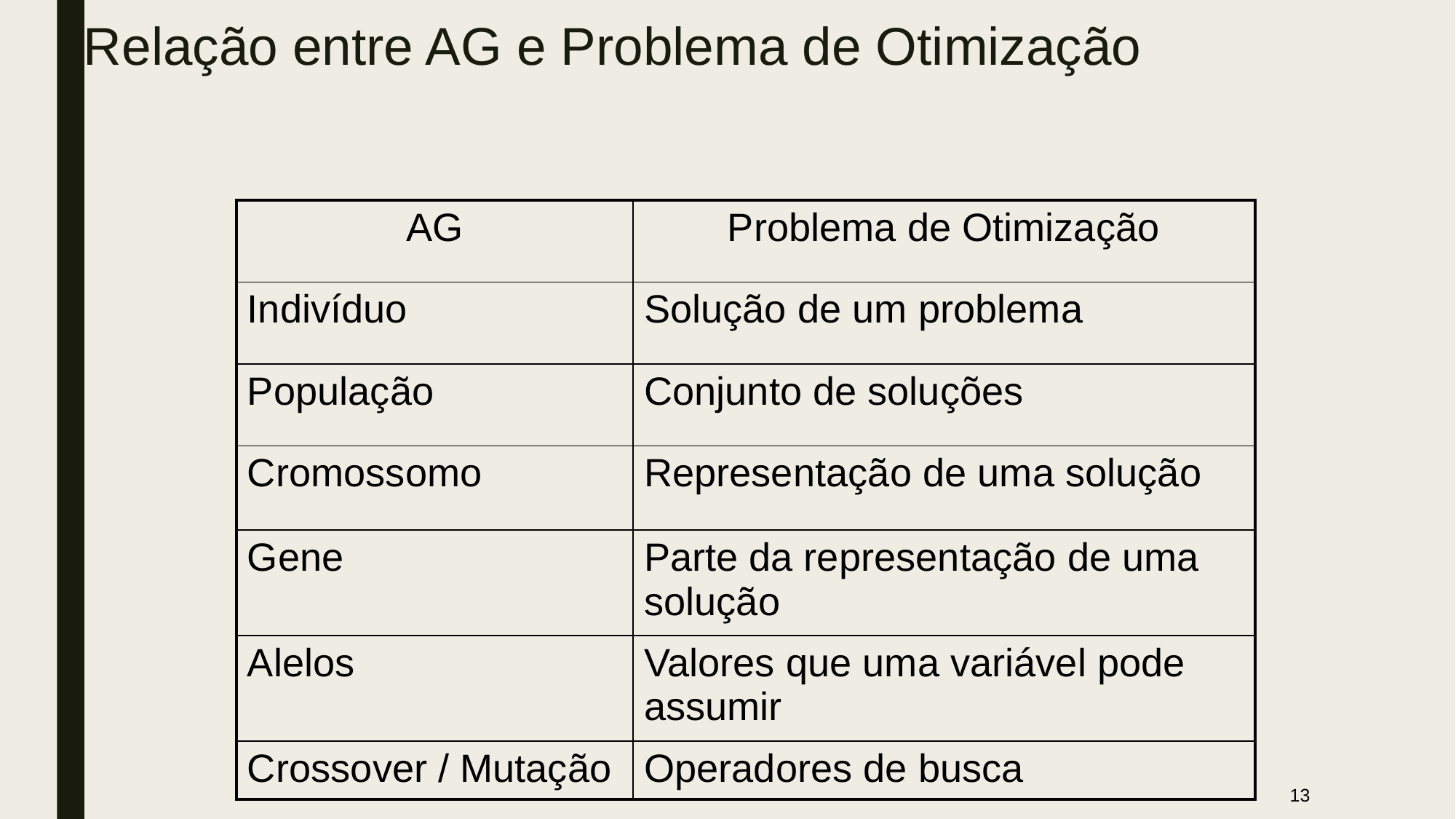

# Relação entre AG e Problema de Otimização
| AG | Problema de Otimização |
| --- | --- |
| Indivíduo | Solução de um problema |
| População | Conjunto de soluções |
| Cromossomo | Representação de uma solução |
| Gene | Parte da representação de uma solução |
| Alelos | Valores que uma variável pode assumir |
| Crossover / Mutação | Operadores de busca |
13